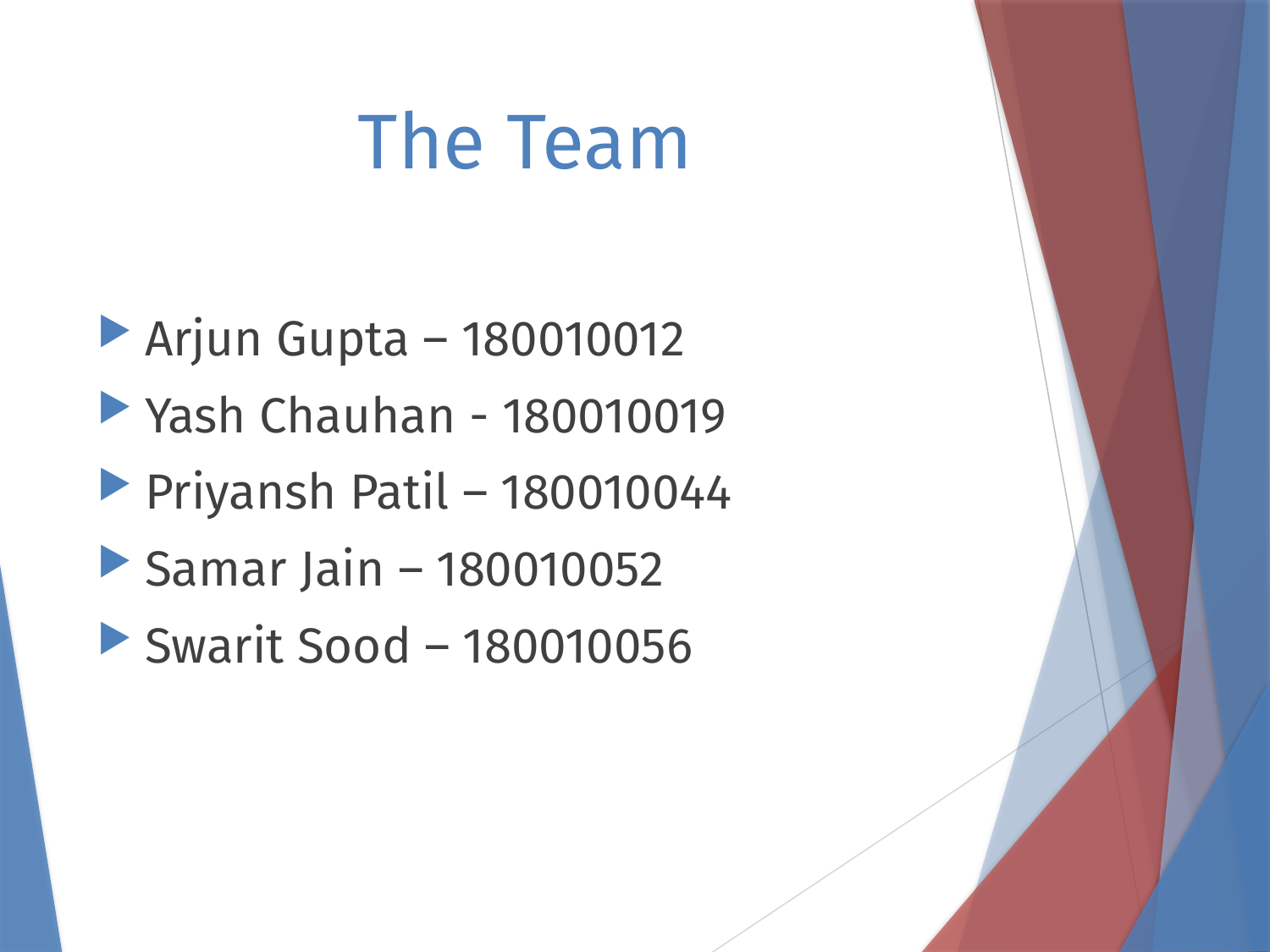

# The Team
Arjun Gupta – 180010012
Yash Chauhan - 180010019
Priyansh Patil – 180010044
Samar Jain – 180010052
Swarit Sood – 180010056